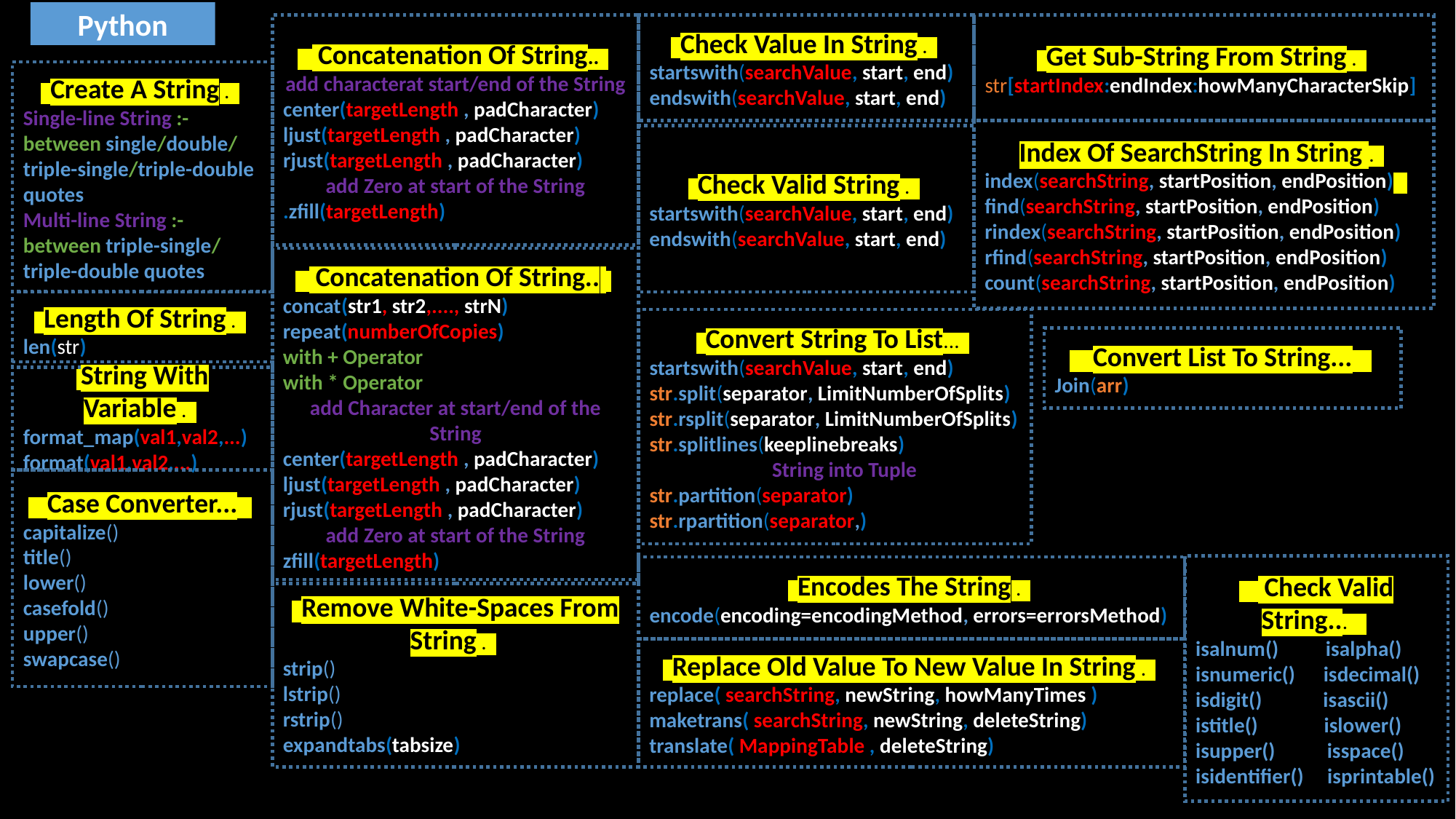

Python
    Concatenation Of String..
add characterat start/end of the String
center(targetLength , padCharacter)
ljust(targetLength , padCharacter)
rjust(targetLength , padCharacter)
add Zero at start of the String
.zfill(targetLength)
  Check Value In String .
startswith(searchValue, start, end)
endswith(searchValue, start, end)
  Get Sub-String From String .
str[startIndex:endIndex:howManyCharacterSkip]
  Create A String .
Single-line String :-
between single/double/
triple-single/triple-double quotes
Multi-line String :-
between triple-single/
triple-double quotes
Index Of SearchString In String .
index(searchString, startPosition, endPosition)
find(searchString, startPosition, endPosition)
rindex(searchString, startPosition, endPosition)
rfind(searchString, startPosition, endPosition)
count(searchString, startPosition, endPosition)
  Check Valid String .
startswith(searchValue, start, end)
endswith(searchValue, start, end)
    Concatenation Of String..
concat(str1, str2,...., strN)
repeat(numberOfCopies)
with + Operator
with * Operator
add Character at start/end of the String
center(targetLength , padCharacter)
ljust(targetLength , padCharacter)
rjust(targetLength , padCharacter)
add Zero at start of the String
zfill(targetLength)
  Length Of String .
len(str)
  Convert String To List...
startswith(searchValue, start, end)
str.split(separator, LimitNumberOfSplits)
str.rsplit(separator, LimitNumberOfSplits)
str.splitlines(keeplinebreaks)
    String into Tuple
str.partition(separator)
str.rpartition(separator,)
     Convert List To String...
Join(arr)
 String With Variable .
format_map(val1,val2,...)
format(val1,val2,...)
    Case Converter...
capitalize()
title()
lower()
casefold()
upper()
swapcase()
     Check Valid String...
isalnum()          isalpha()
isnumeric()      isdecimal()
isdigit()             isascii()
istitle()              islower()
isupper()           isspace()
isidentifier()     isprintable()
  Encodes The String .
encode(encoding=encodingMethod, errors=errorsMethod)
  Remove White-Spaces From String .
strip()
lstrip()
rstrip()
expandtabs(tabsize)
  Replace Old Value To New Value In String .
replace( searchString, newString, howManyTimes )
maketrans( searchString, newString, deleteString)
translate( MappingTable , deleteString)